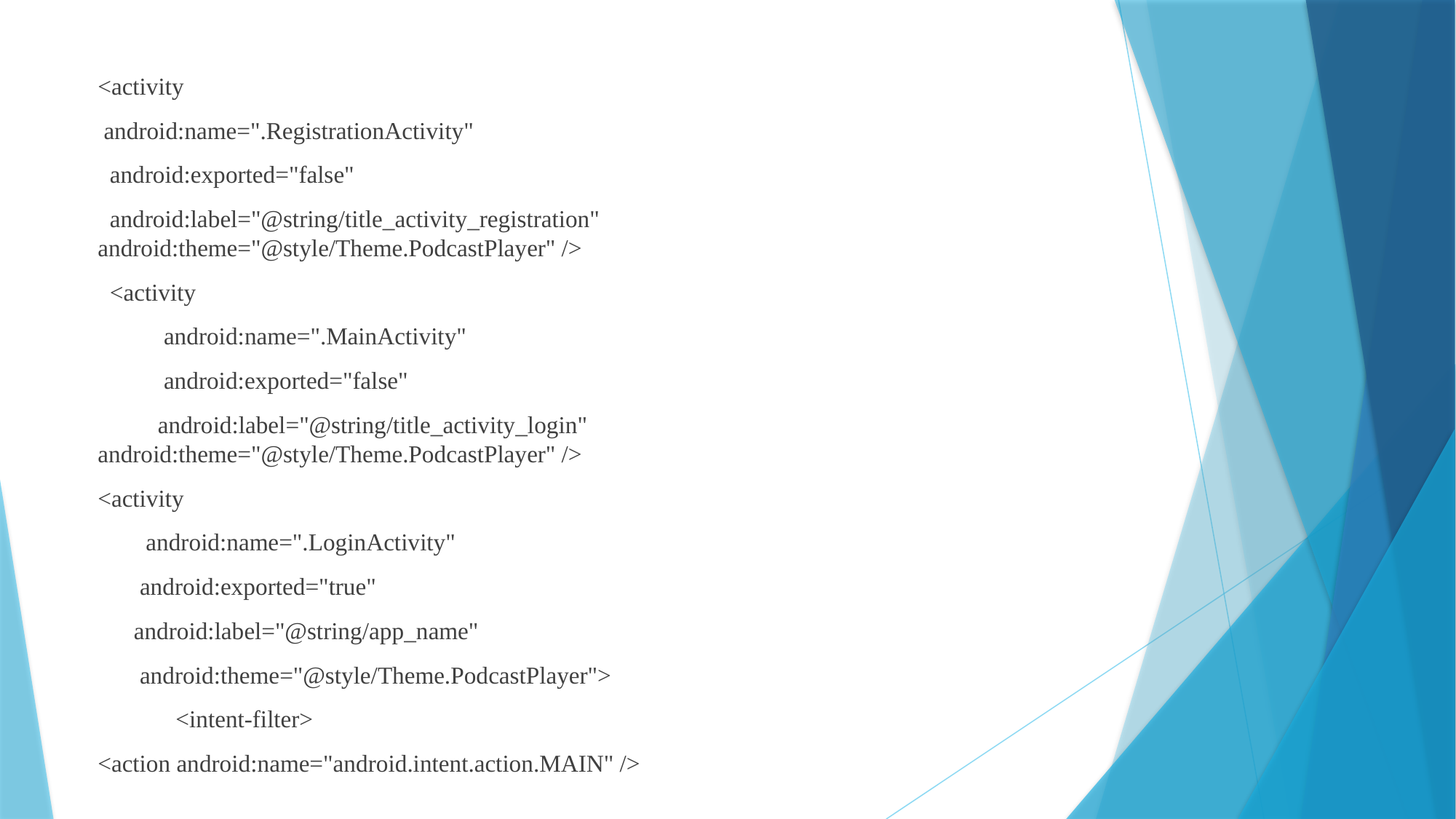

<activity
 android:name=".RegistrationActivity"
  android:exported="false"
  android:label="@string/title_activity_registration"            android:theme="@style/Theme.PodcastPlayer" />
  <activity
           android:name=".MainActivity"
           android:exported="false"
          android:label="@string/title_activity_login"                  android:theme="@style/Theme.PodcastPlayer" />
<activity
        android:name=".LoginActivity"
       android:exported="true"
      android:label="@string/app_name"
       android:theme="@style/Theme.PodcastPlayer">
             <intent-filter>
<action android:name="android.intent.action.MAIN" />